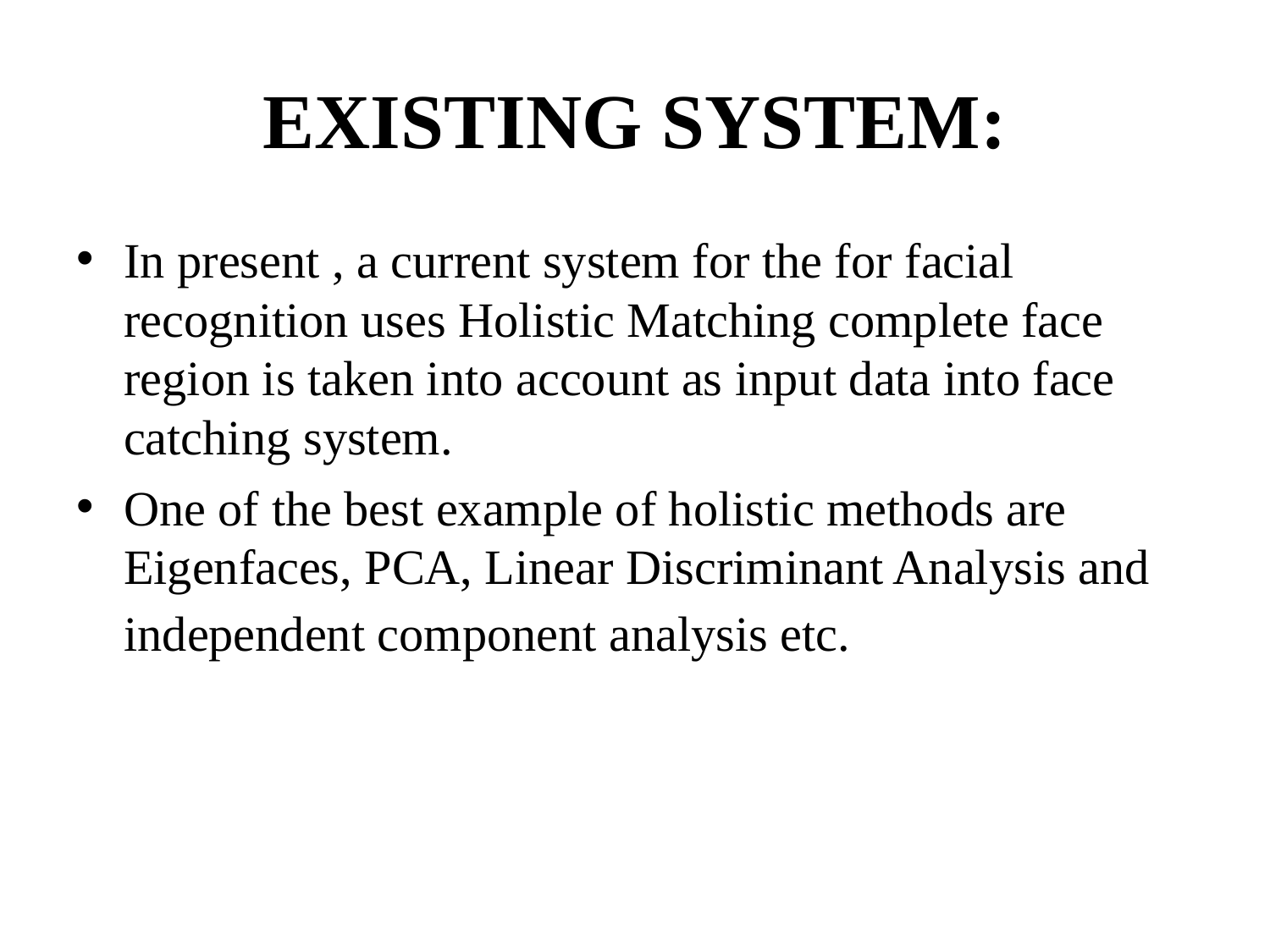

# EXISTING SYSTEM:
In present , a current system for the for facial recognition uses Holistic Matching complete face region is taken into account as input data into face catching system.
One of the best example of holistic methods are Eigenfaces, PCA, Linear Discriminant Analysis and independent component analysis etc.